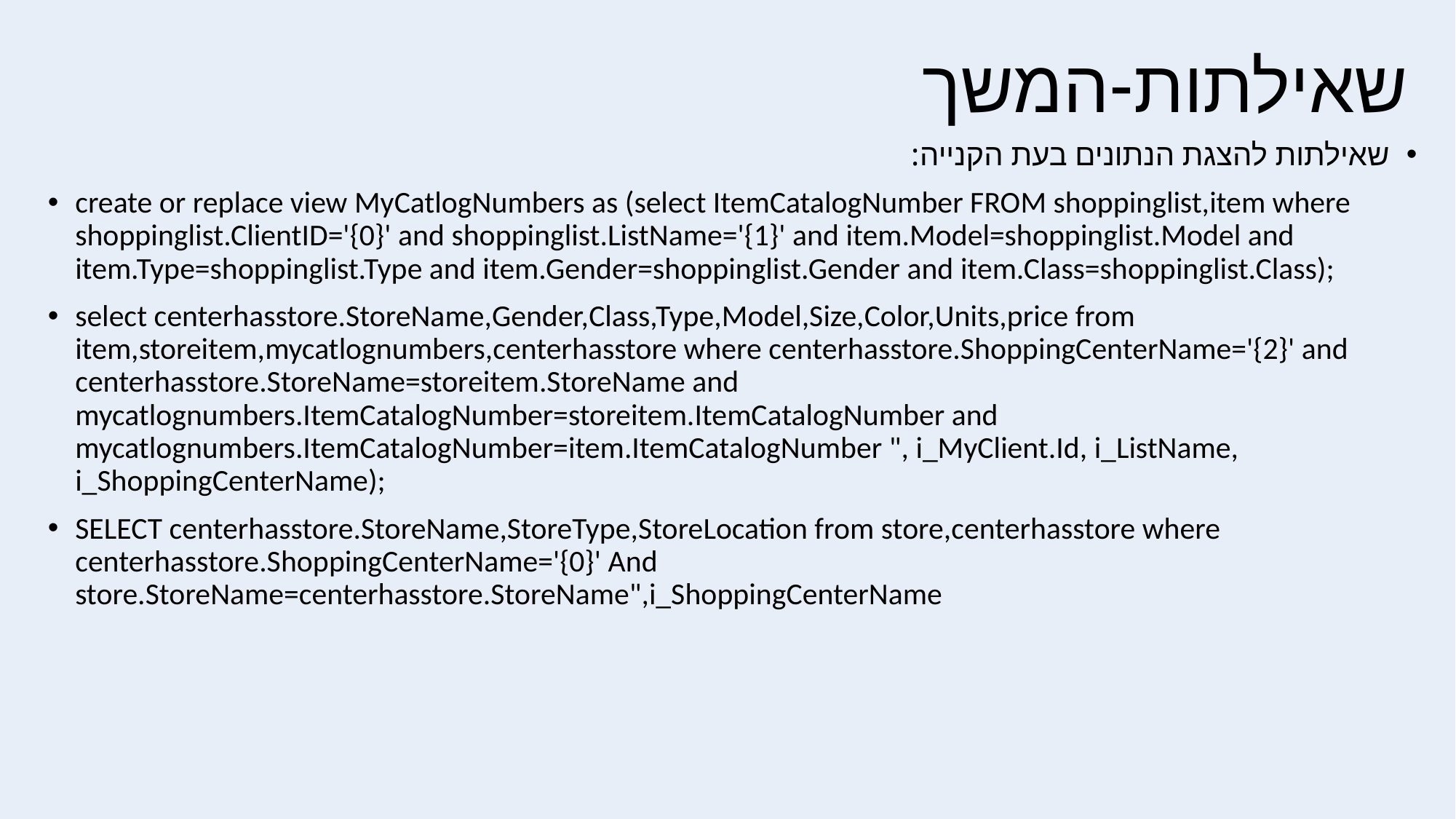

שאילתות-המשך
שאילתות להצגת הנתונים בעת הקנייה:
create or replace view MyCatlogNumbers as (select ItemCatalogNumber FROM shoppinglist,item where shoppinglist.ClientID='{0}' and shoppinglist.ListName='{1}' and item.Model=shoppinglist.Model and item.Type=shoppinglist.Type and item.Gender=shoppinglist.Gender and item.Class=shoppinglist.Class);
select centerhasstore.StoreName,Gender,Class,Type,Model,Size,Color,Units,price from item,storeitem,mycatlognumbers,centerhasstore where centerhasstore.ShoppingCenterName='{2}' and centerhasstore.StoreName=storeitem.StoreName and mycatlognumbers.ItemCatalogNumber=storeitem.ItemCatalogNumber and mycatlognumbers.ItemCatalogNumber=item.ItemCatalogNumber ", i_MyClient.Id, i_ListName, i_ShoppingCenterName);
SELECT centerhasstore.StoreName,StoreType,StoreLocation from store,centerhasstore where centerhasstore.ShoppingCenterName='{0}' And store.StoreName=centerhasstore.StoreName",i_ShoppingCenterName